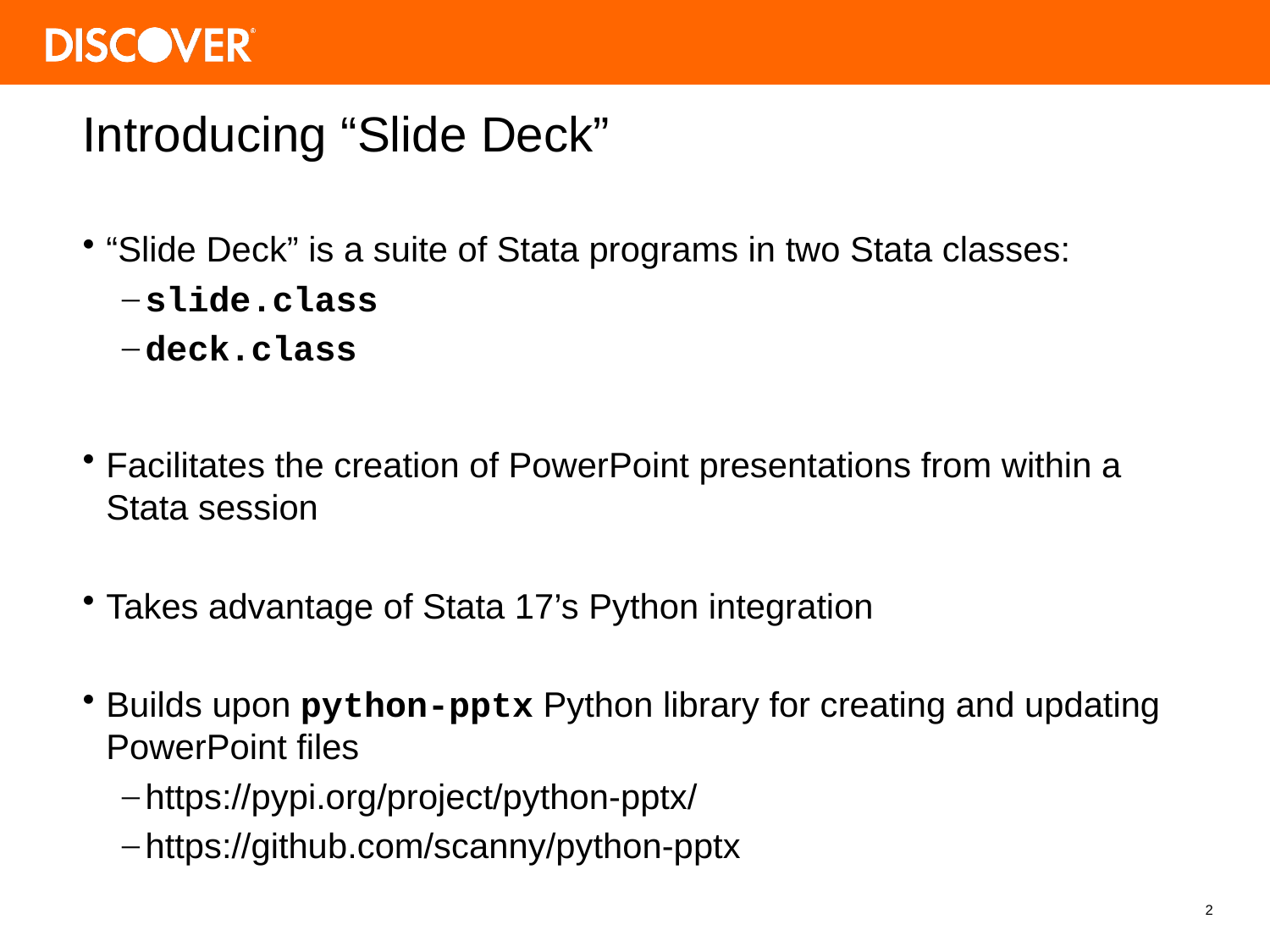

# Introducing “Slide Deck”
“Slide Deck” is a suite of Stata programs in two Stata classes:
slide.class
deck.class

Facilitates the creation of PowerPoint presentations from within a Stata session

Takes advantage of Stata 17’s Python integration

Builds upon python-pptx Python library for creating and updating PowerPoint files
https://pypi.org/project/python-pptx/
https://github.com/scanny/python-pptx
2